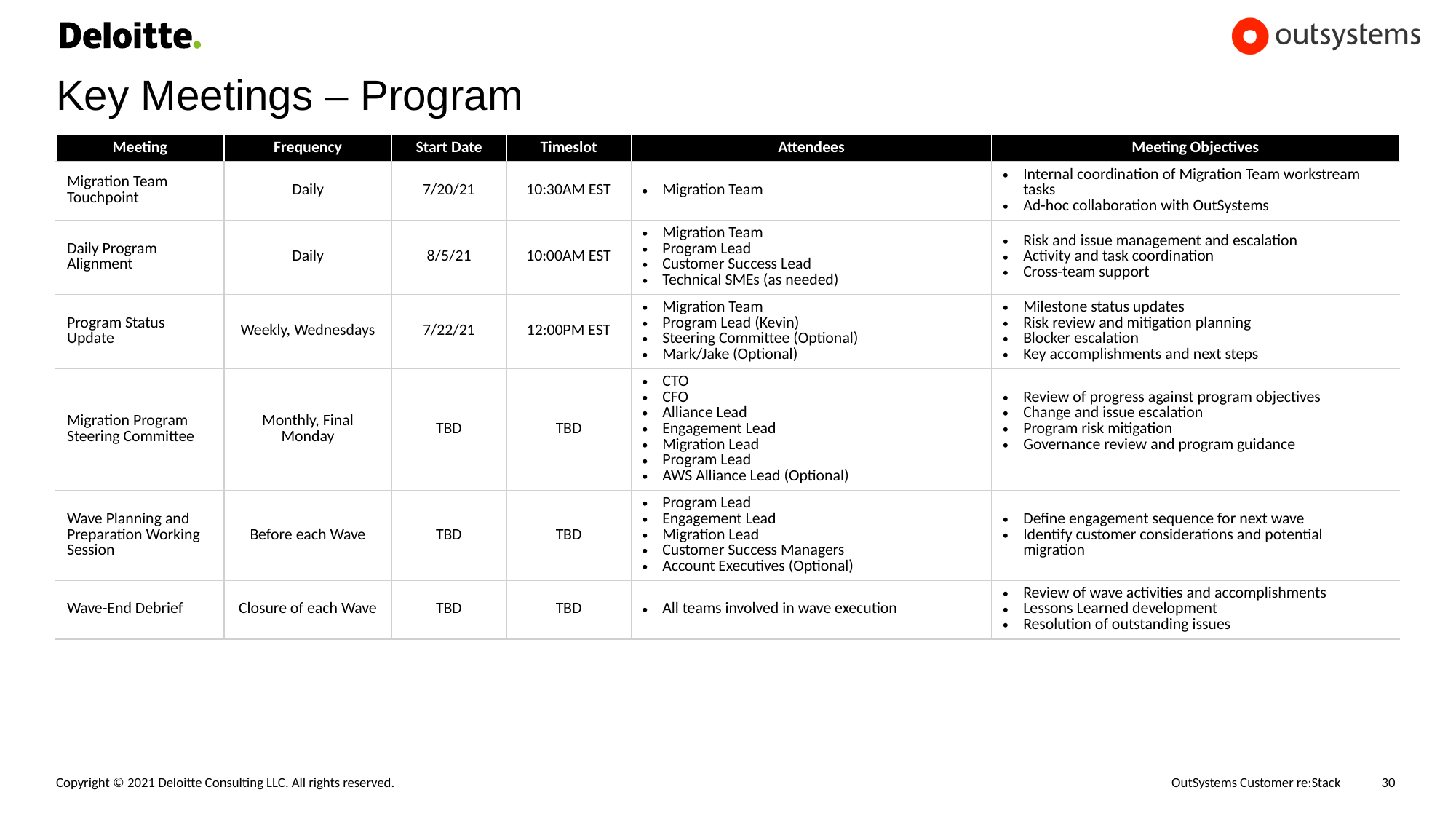

# Key Meetings – Program
| Meeting | Frequency | Start Date | Timeslot | Attendees | Meeting Objectives |
| --- | --- | --- | --- | --- | --- |
| Migration Team Touchpoint | Daily | 7/20/21 | 10:30AM EST | Migration Team | Internal coordination of Migration Team workstream tasks Ad-hoc collaboration with OutSystems |
| Daily Program Alignment | Daily | 8/5/21 | 10:00AM EST | Migration Team Program Lead Customer Success Lead Technical SMEs (as needed) | Risk and issue management and escalation Activity and task coordination Cross-team support |
| Program Status Update | Weekly, Wednesdays | 7/22/21 | 12:00PM EST | Migration Team Program Lead (Kevin) Steering Committee (Optional) Mark/Jake (Optional) | Milestone status updates Risk review and mitigation planning Blocker escalation Key accomplishments and next steps |
| Migration Program Steering Committee | Monthly, Final Monday | TBD | TBD | CTO CFO Alliance Lead Engagement Lead Migration Lead Program Lead AWS Alliance Lead (Optional) | Review of progress against program objectives Change and issue escalation Program risk mitigation Governance review and program guidance |
| Wave Planning and Preparation Working Session | Before each Wave | TBD | TBD | Program Lead Engagement Lead Migration Lead Customer Success Managers Account Executives (Optional) | Define engagement sequence for next wave Identify customer considerations and potential migration |
| Wave-End Debrief | Closure of each Wave | TBD | TBD | All teams involved in wave execution | Review of wave activities and accomplishments Lessons Learned development Resolution of outstanding issues |